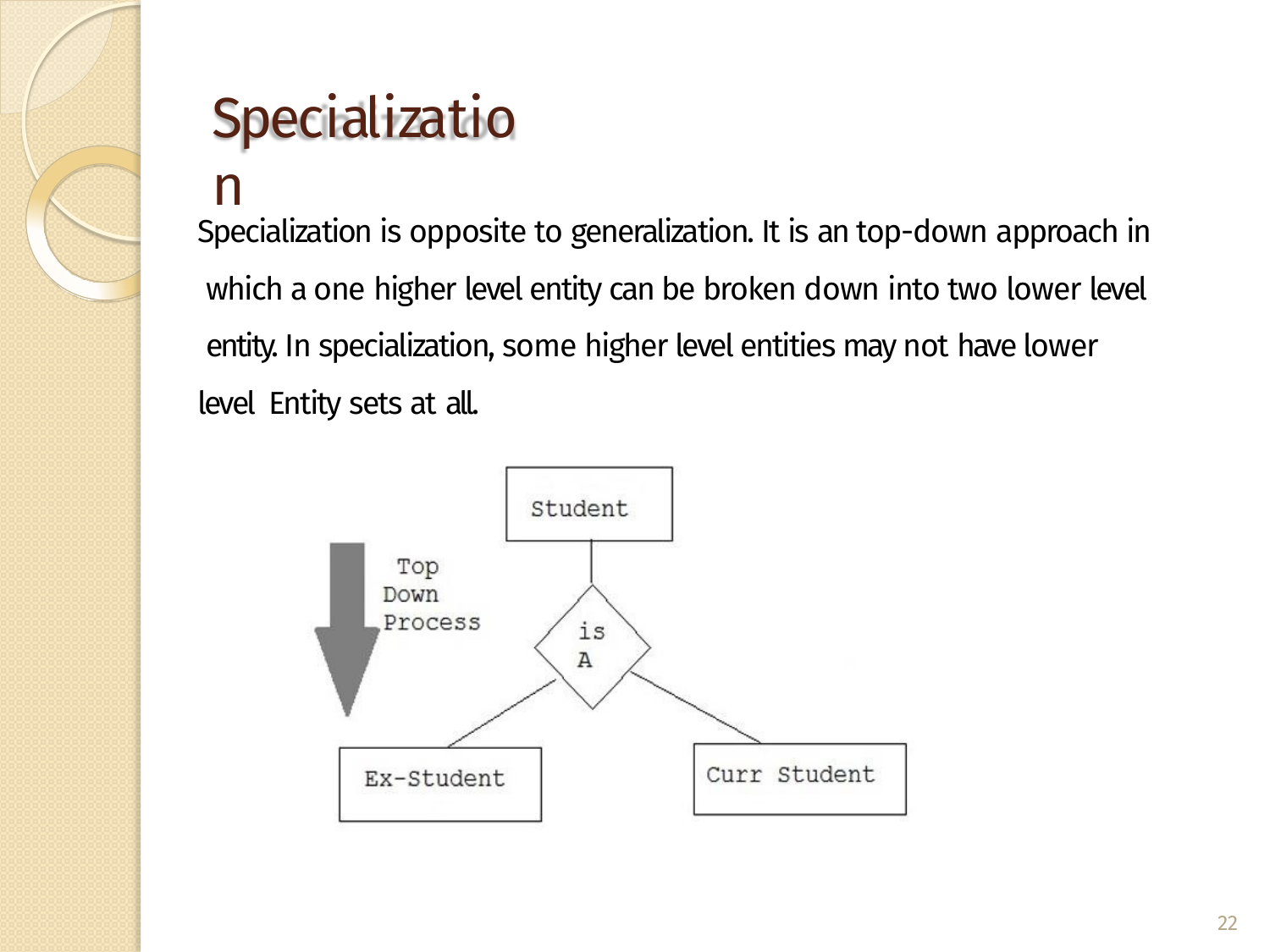

# Specialization
Specialization is opposite to generalization. It is an top-down approach in  which a one higher level entity can be broken down into two lower level  entity. In specialization, some higher level entities may not have lower level  Entity sets at all.

22